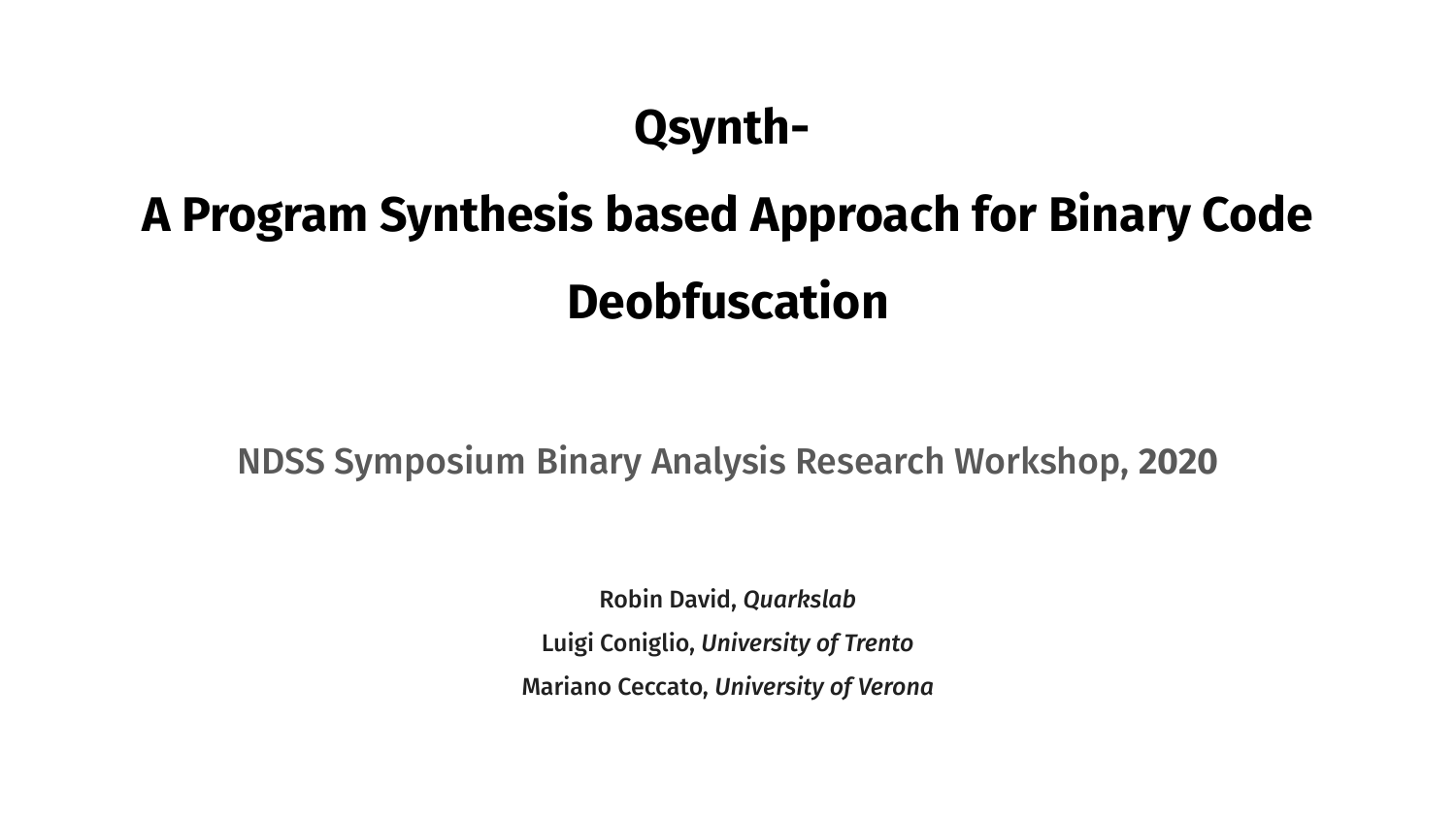

# Qsynth- A Program Synthesis based Approach for Binary Code Deobfuscation

NDSS Symposium Binary Analysis Research Workshop, 2020
Robin David, Quarkslab
Luigi Coniglio, University of Trento
Mariano Ceccato, University of Verona